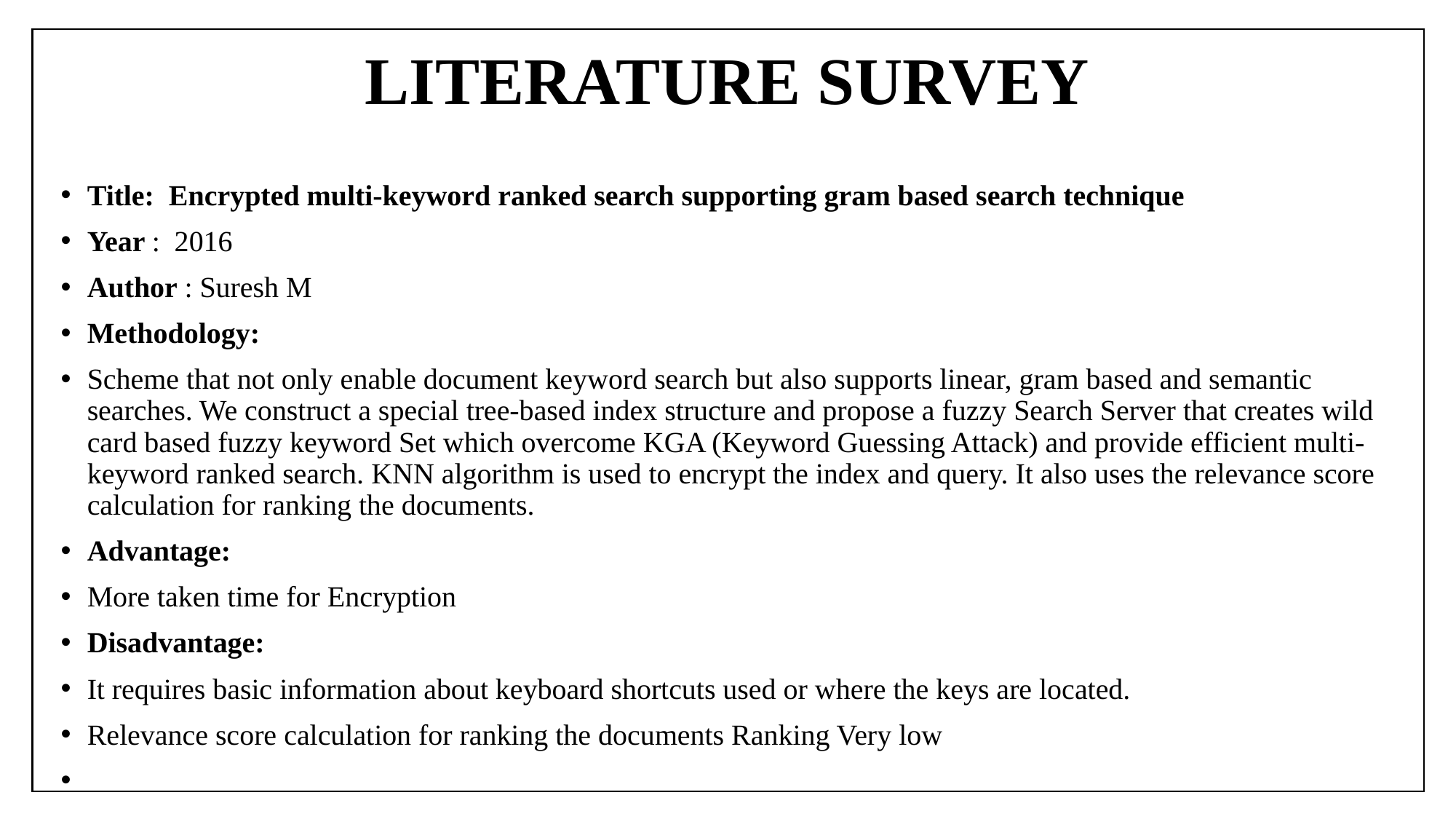

# LITERATURE SURVEY
Title:  Encrypted multi-keyword ranked search supporting gram based search technique
Year :  2016
Author : Suresh M
Methodology:
Scheme that not only enable document keyword search but also supports linear, gram based and semantic searches. We construct a special tree-based index structure and propose a fuzzy Search Server that creates wild card based fuzzy keyword Set which overcome KGA (Keyword Guessing Attack) and provide efficient multi-keyword ranked search. KNN algorithm is used to encrypt the index and query. It also uses the relevance score calculation for ranking the documents.
Advantage:
More taken time for Encryption
Disadvantage:
It requires basic information about keyboard shortcuts used or where the keys are located.
Relevance score calculation for ranking the documents Ranking Very low